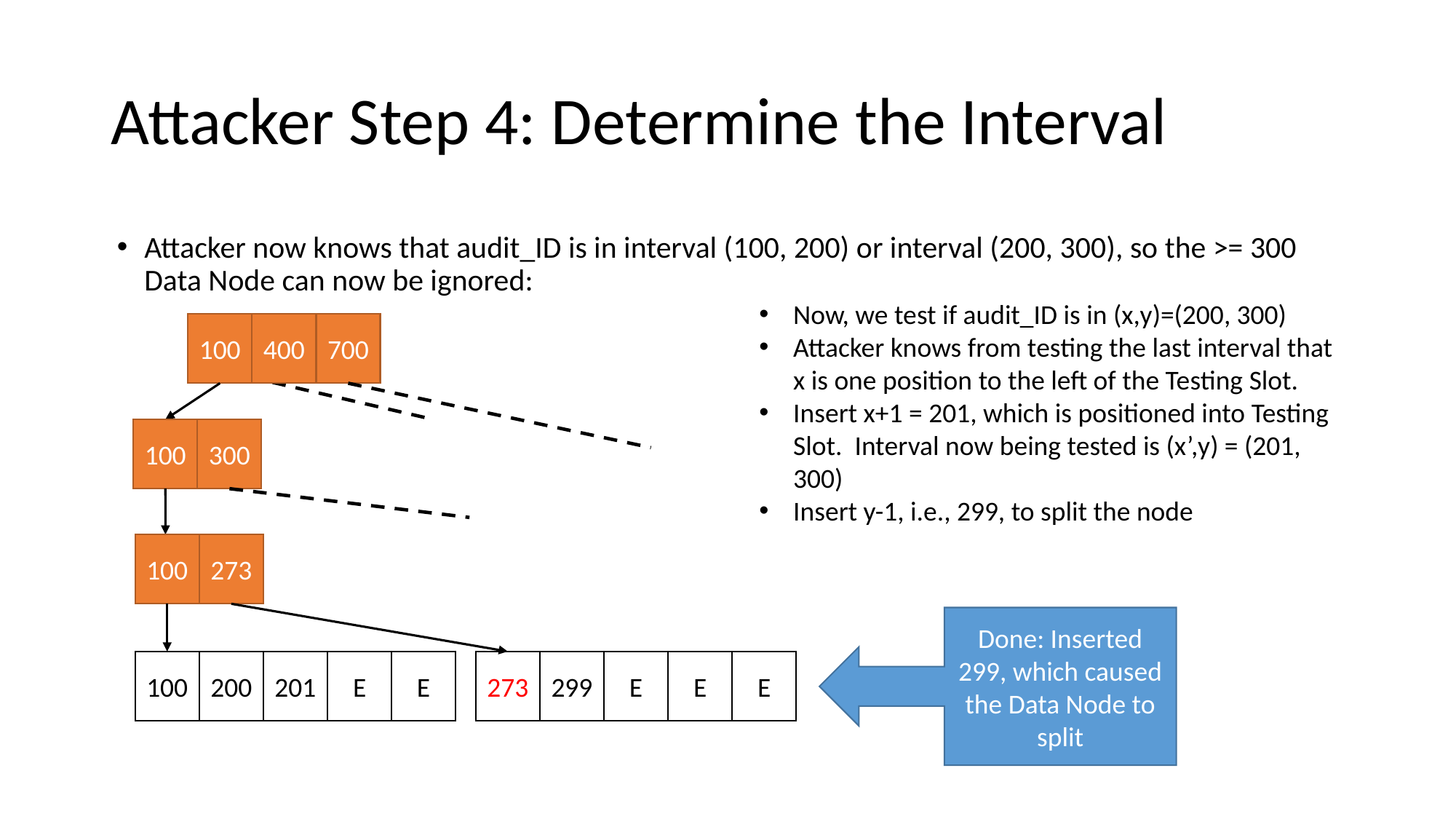

# Attacker Step 4: Determine the Interval

Attacker now knows that audit_ID is in interval (100, 200) or interval (200, 300), so the >= 300 Data Node can now be ignored:

Now, we test if audit_ID is in (x,y)=(200, 300)
Attacker knows from testing the last interval that x is one position to the left of the Testing Slot.
Insert x+1 = 201, which is positioned into Testing Slot.  Interval now being tested is (x’,y) = (201, 300)
Insert y-1, i.e., 299, to split the node
700
100
400
100
300
100
273
Done: Inserted 299, which caused the Data Node to split
E
E
200
201
100
E
E
299
E
273